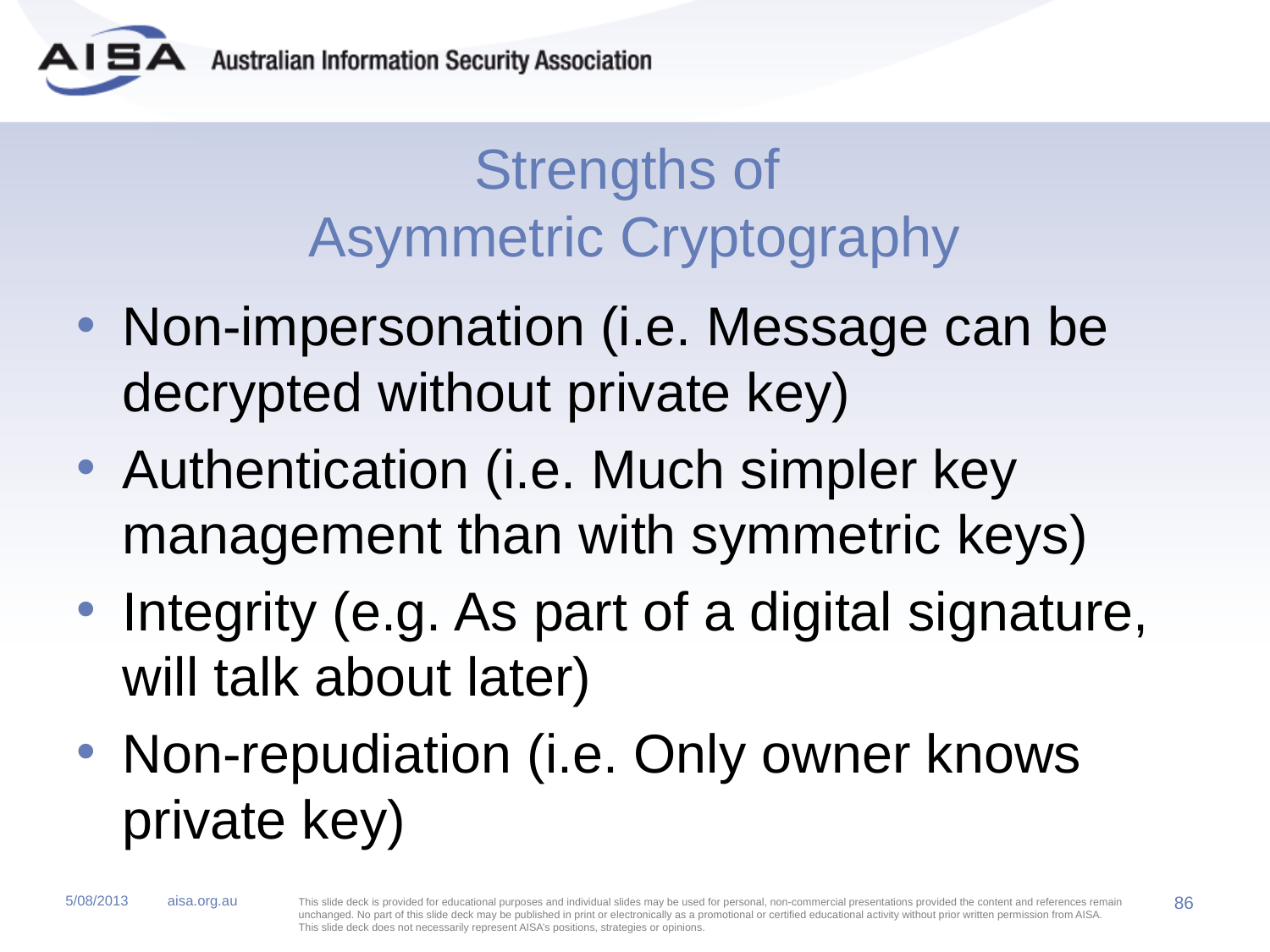

# Strengths of Asymmetric Cryptography
Non-impersonation (i.e. Message can be decrypted without private key)
Authentication (i.e. Much simpler key management than with symmetric keys)
Integrity (e.g. As part of a digital signature, will talk about later)
Non-repudiation (i.e. Only owner knows private key)